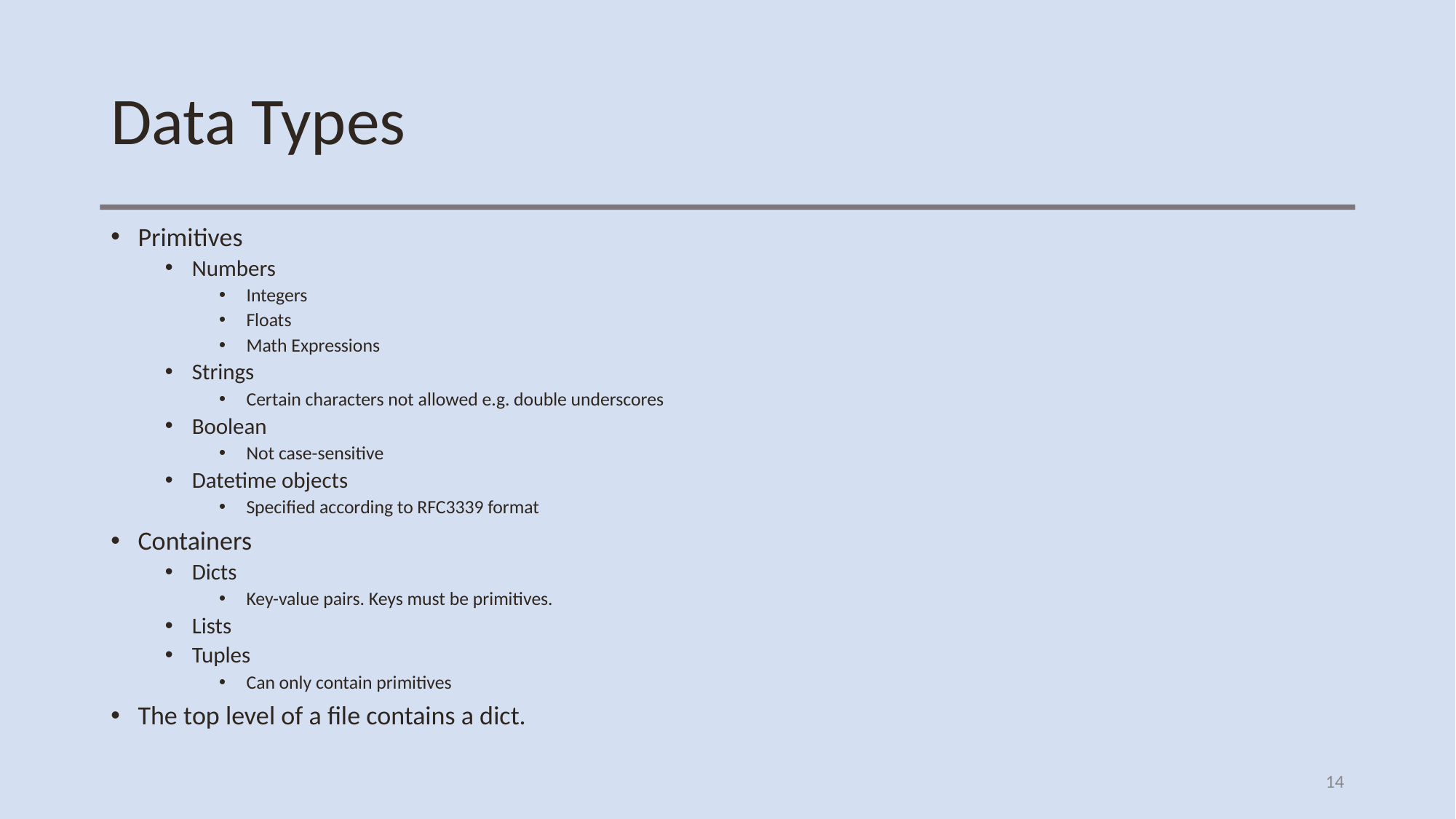

# Data Types
Primitives
Numbers
Integers
Floats
Math Expressions
Strings
Certain characters not allowed e.g. double underscores
Boolean
Not case-sensitive
Datetime objects
Specified according to RFC3339 format
Containers
Dicts
Key-value pairs. Keys must be primitives.
Lists
Tuples
Can only contain primitives
The top level of a file contains a dict.

14